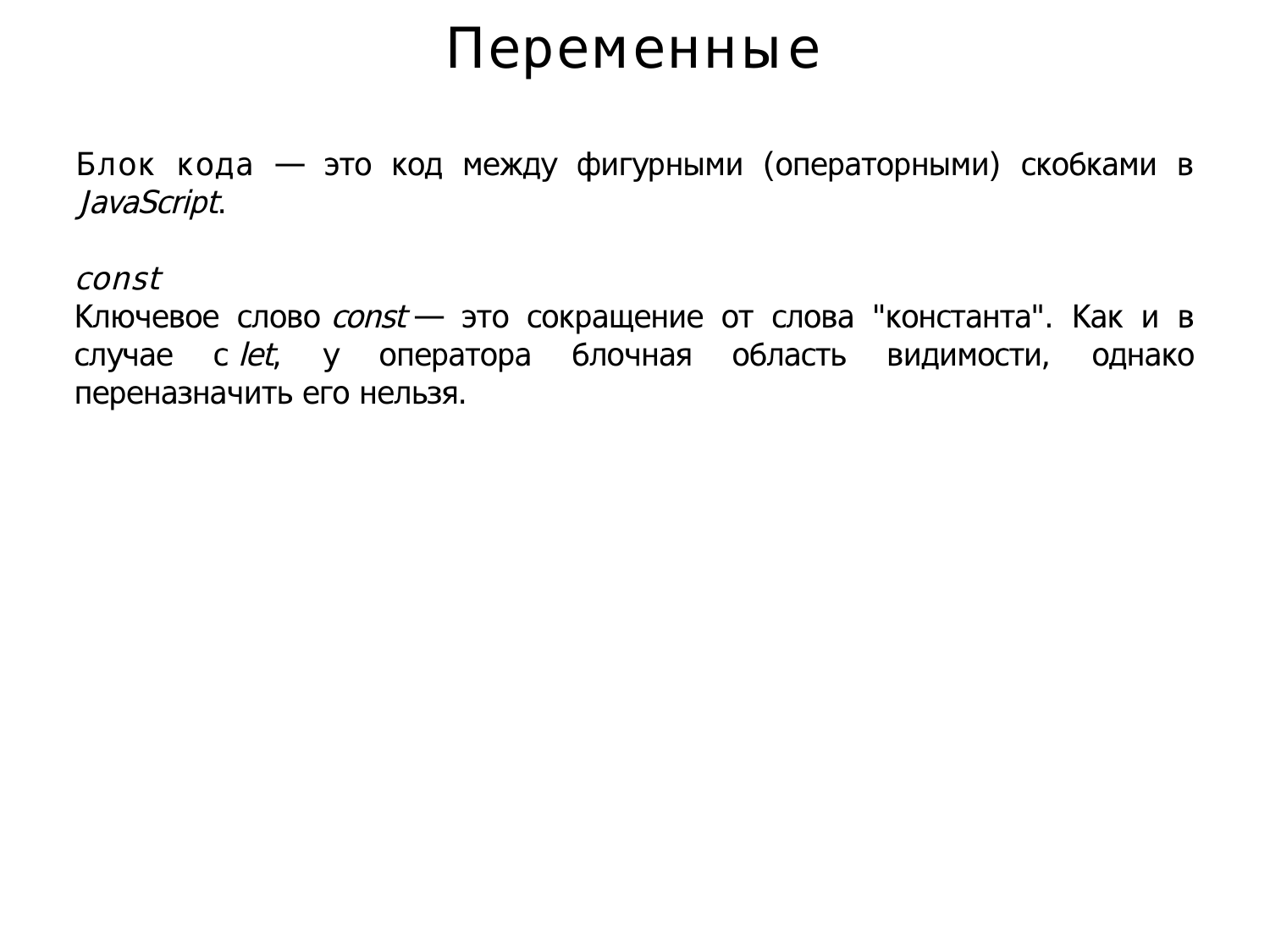

Переменные
Блок кода — это код между фигурными (операторными) скобками в JavaScript.

const
Ключевое слово const — это сокращение от слова "константа". Как и в случае с let, у оператора блочная область видимости, однако переназначить его нельзя.